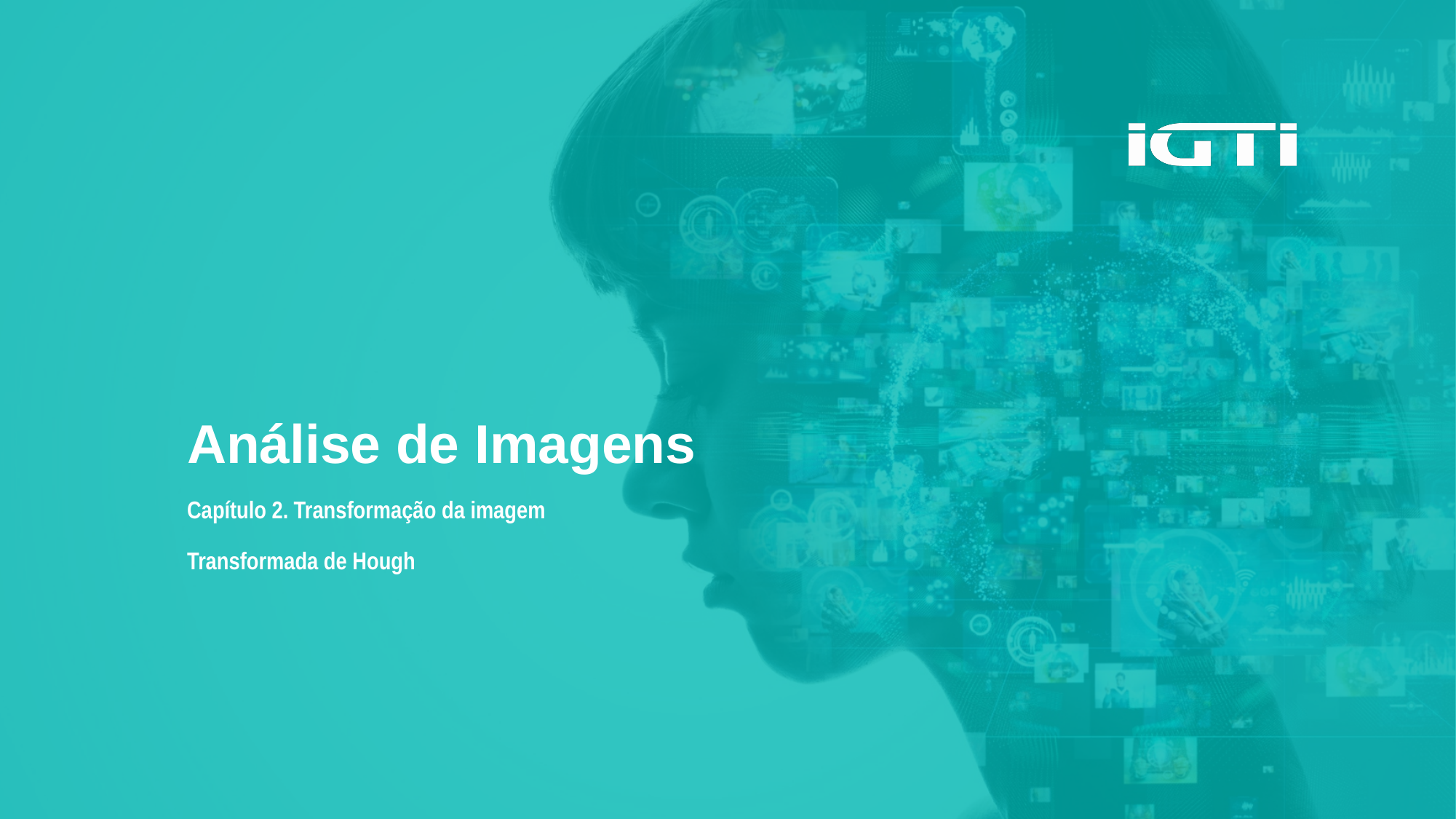

Análise de Imagens
Capítulo 2. Transformação da imagem
Transformada de Hough